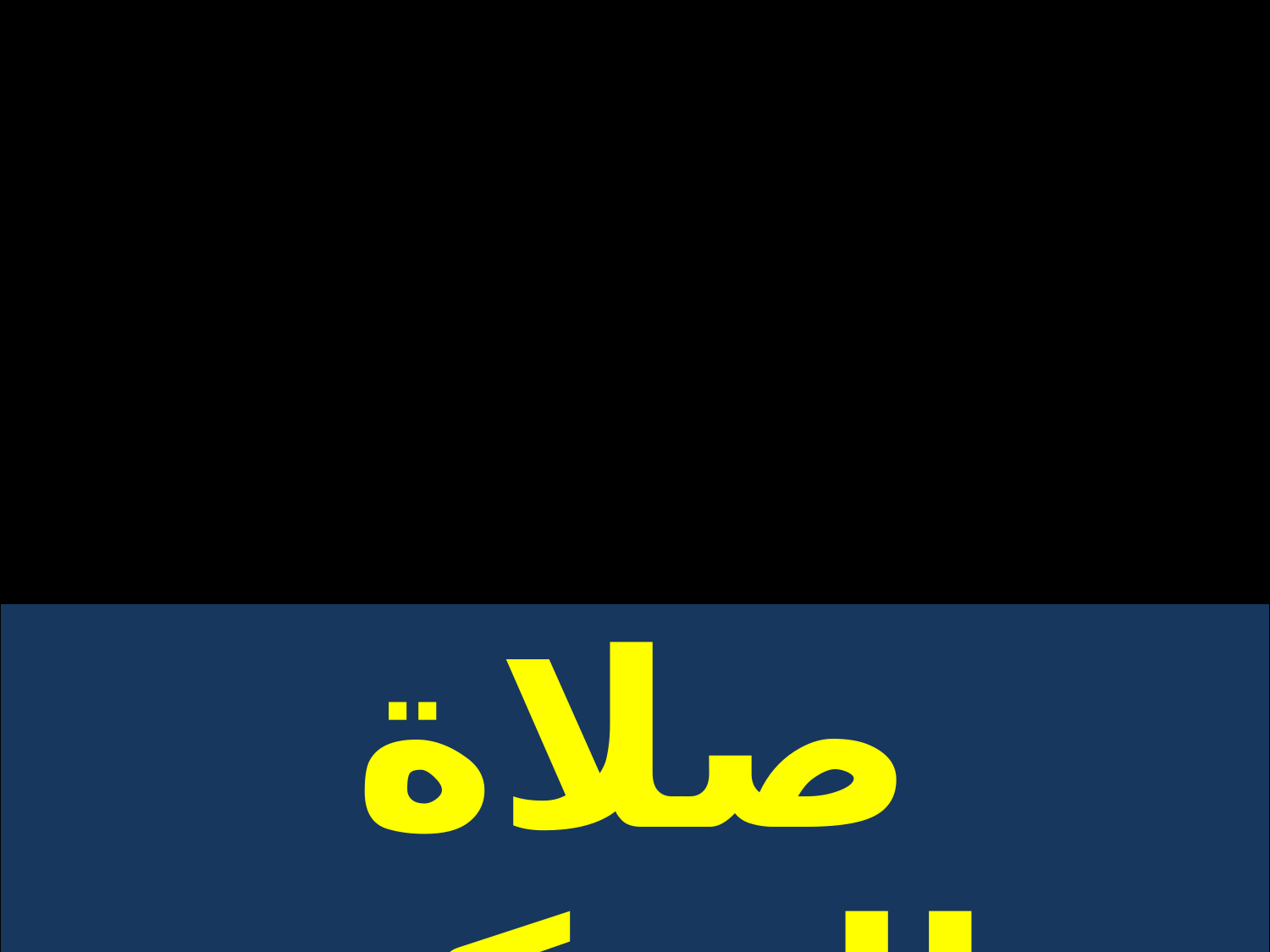

| صلاة الشكر |
| --- |